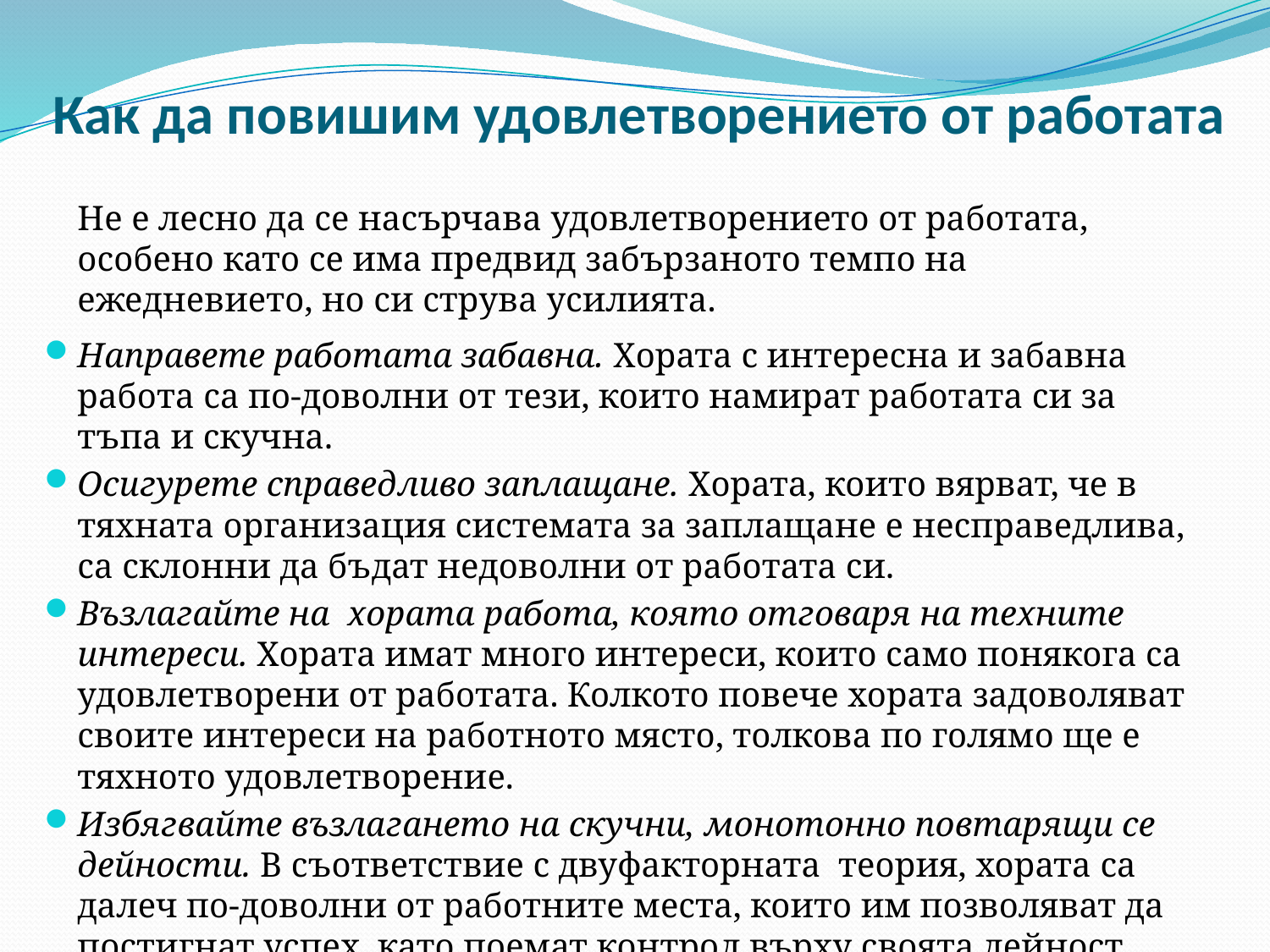

# Как да повишим удовлетворението от работата
	Не е лесно да се насърчава удовлетворението от работата, особено като се има предвид забързаното темпо на ежедневието, но си струва усилията.
Направете работата забавна. Хората с интересна и забавна работа са по-доволни от тези, които намират работата си за тъпа и скучна.
Осигурете справедливо заплащане. Хората, които вярват, че в тяхната организация системата за заплащане е несправедлива, са склонни да бъдат недоволни от работата си.
Възлагайте на  хората работа, която отговаря на техните интереси. Хората имат много интереси, които само понякога са удовлетворени от работата. Колкото повече хората задоволяват своите интереси на работното място, толкова по голямо ще е тяхното удовлетворение.
Избягвайте възлагането на скучни, монотонно повтарящи се дейности. В съответствие с двуфакторната  теория, хората са далеч по-доволни от работните места, които им позволяват да постигнат успех, като поемат контрол върху своята дейност.